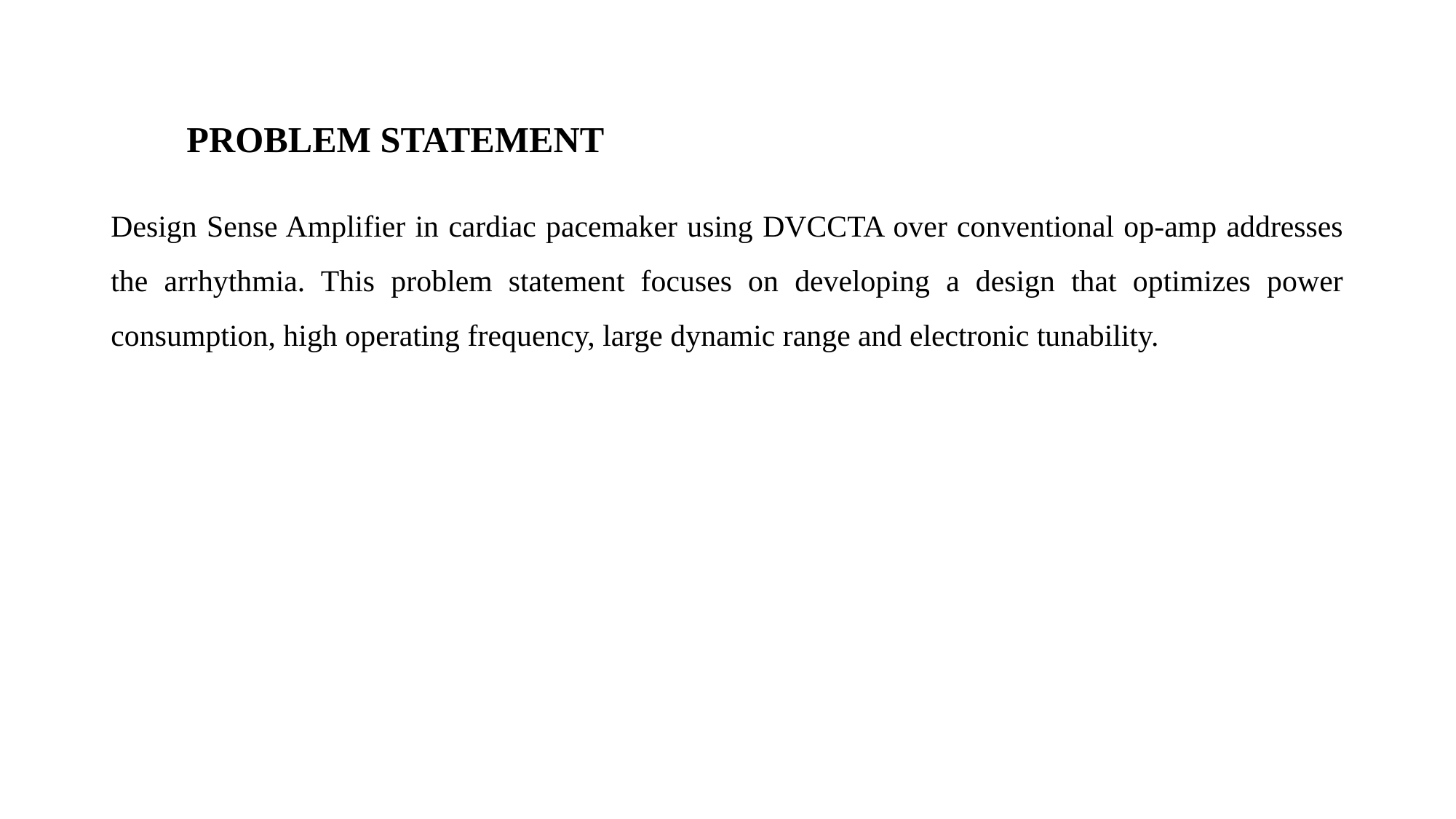

# PROBLEM STATEMENT
Design Sense Amplifier in cardiac pacemaker using DVCCTA over conventional op-amp addresses the arrhythmia. This problem statement focuses on developing a design that optimizes power consumption, high operating frequency, large dynamic range and electronic tunability.